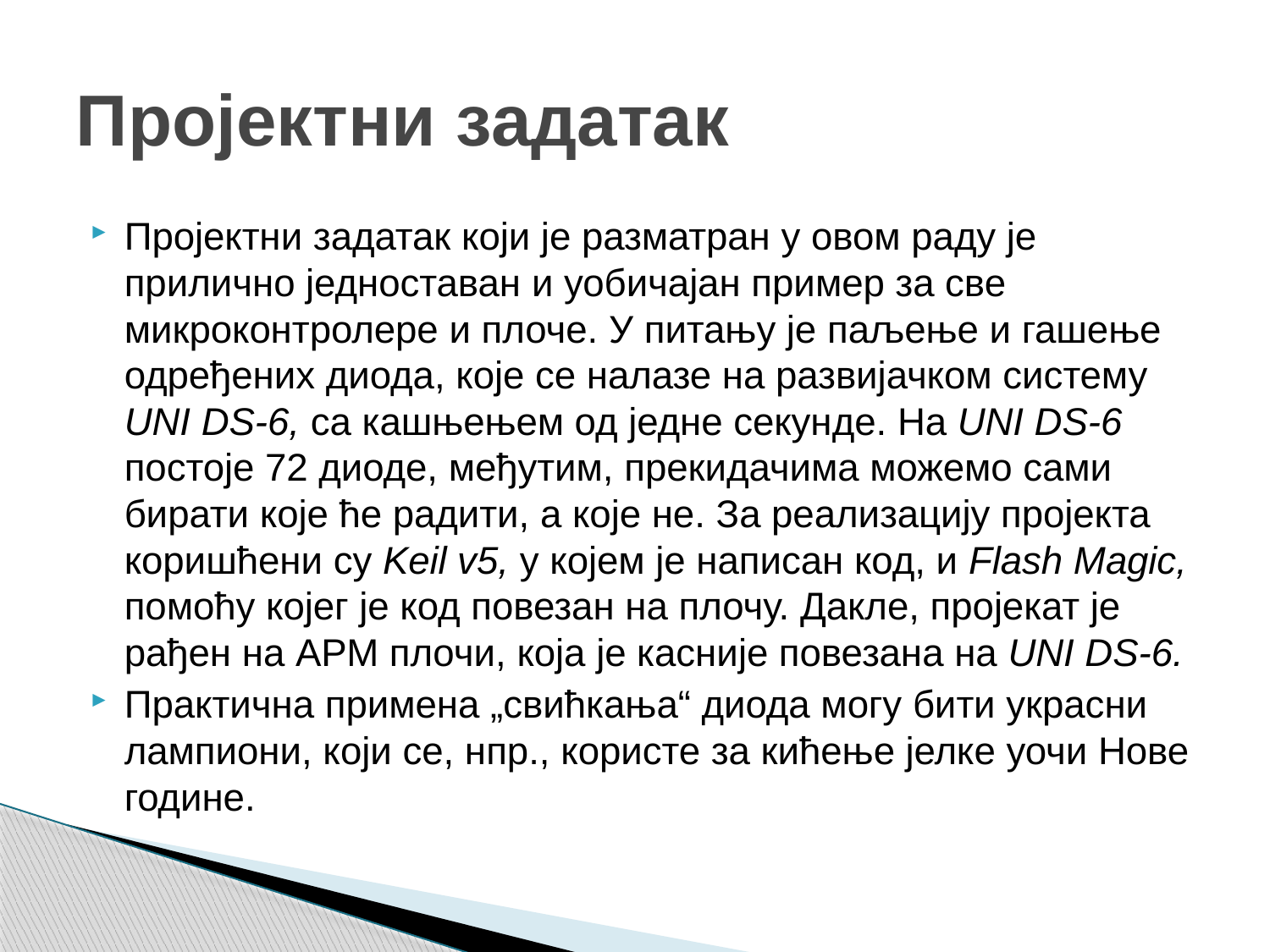

# Пројектни задатак
Пројектни задатак који је разматран у овом раду је прилично једноставан и уобичајан пример за све микроконтролере и плоче. У питању је паљење и гашење одређених диода, које се налазе на развијачком систему UNI DS-6, са кашњењем од једне секунде. На UNI DS-6 постоје 72 диоде, међутим, прекидачима можемо сами бирати које ће радити, а које не. За реализацију пројекта коришћени су Keil v5, у којем је написан код, и Flash Magic, помоћу којег је код повезан на плочу. Дакле, пројекат је рађен на АРМ плочи, која је касније повезана на UNI DS-6.
Практична примена „свићкања“ диода могу бити украсни лампиони, који се, нпр., користе за кићење јелке уочи Нове године.